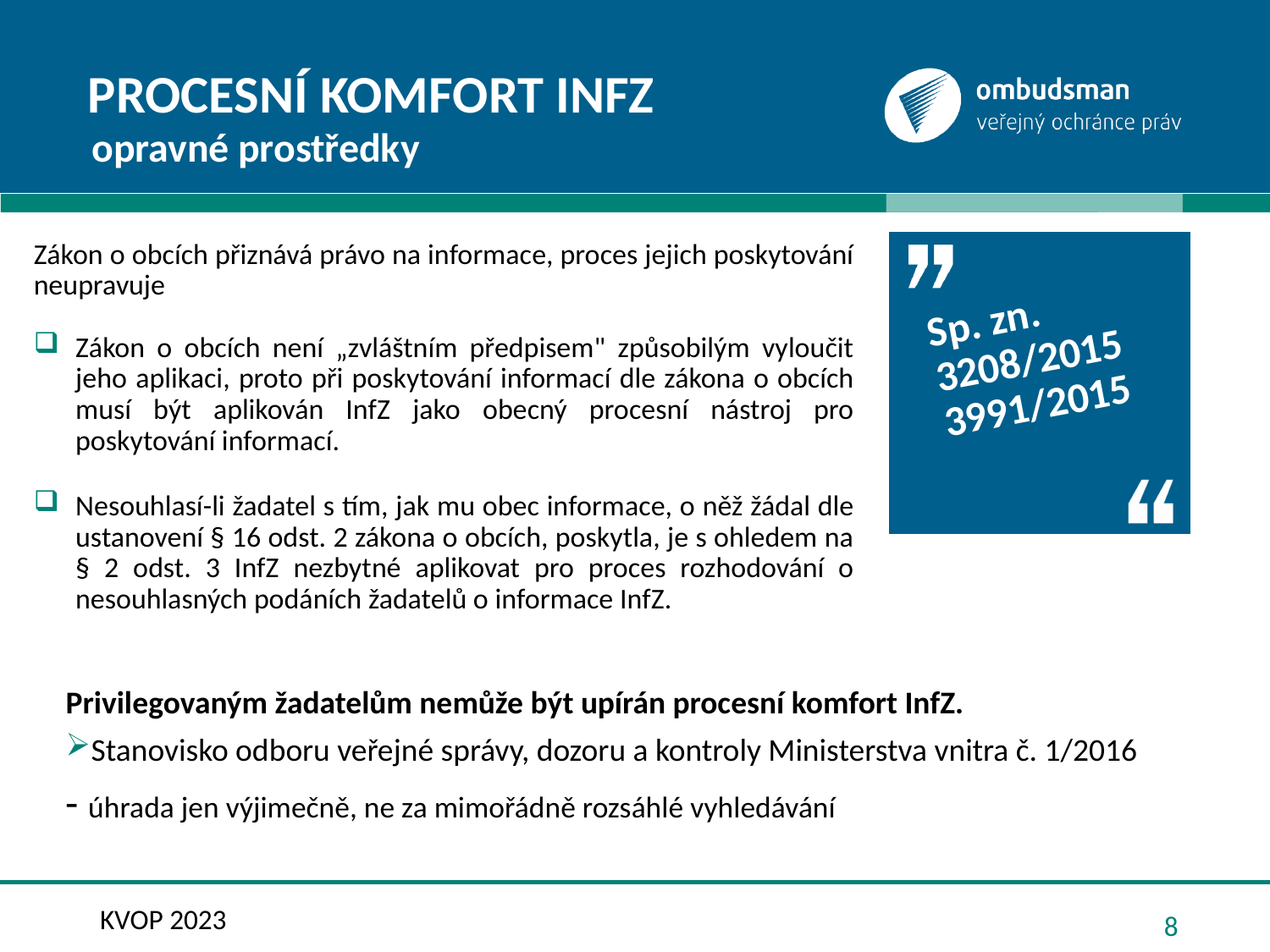

# Procesní komfort Infz
opravné prostředky

Zákon o obcích přiznává právo na informace, proces jejich poskytování neupravuje

Zákon o obcích není „zvláštním předpisem" způsobilým vyloučit jeho aplikaci, proto při poskytování informací dle zákona o obcích musí být aplikován InfZ jako obecný procesní nástroj pro poskytování informací.

Nesouhlasí-li žadatel s tím, jak mu obec informace, o něž žádal dle ustanovení § 16 odst. 2 zákona o obcích, poskytla, je s ohledem na § 2 odst. 3 InfZ nezbytné aplikovat pro proces rozhodování o nesouhlasných podáních žadatelů o informace InfZ.

Sp. zn. 3208/2015 3991/2015

Privilegovaným žadatelům nemůže být upírán procesní komfort InfZ.
Stanovisko odboru veřejné správy, dozoru a kontroly Ministerstva vnitra č. 1/2016
- úhrada jen výjimečně, ne za mimořádně rozsáhlé vyhledávání
KVOP 2023

8